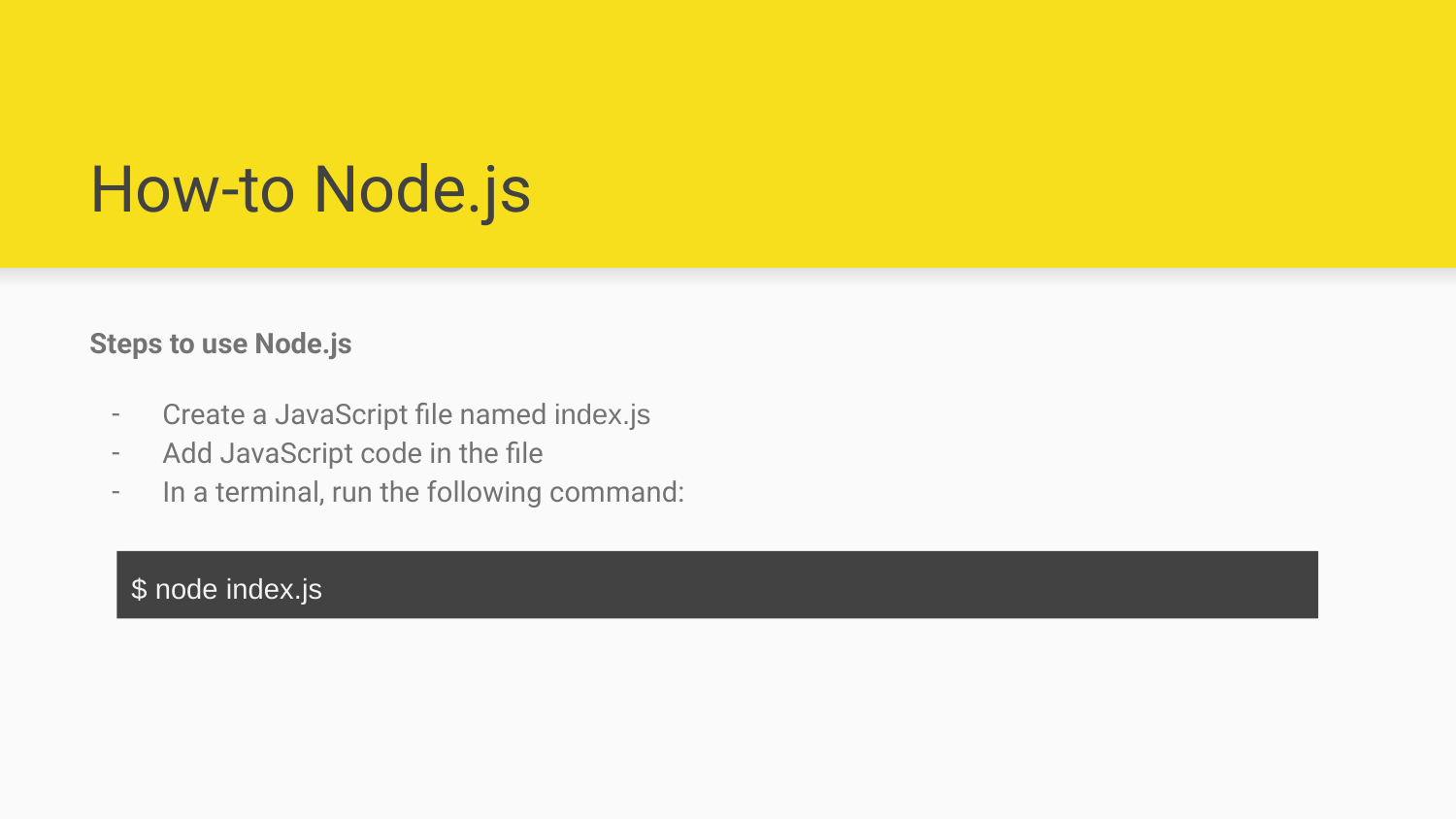

# How-to Node.js
Steps to use Node.js
Create a JavaScript file named index.js
Add JavaScript code in the file
In a terminal, run the following command:
$ node index.js